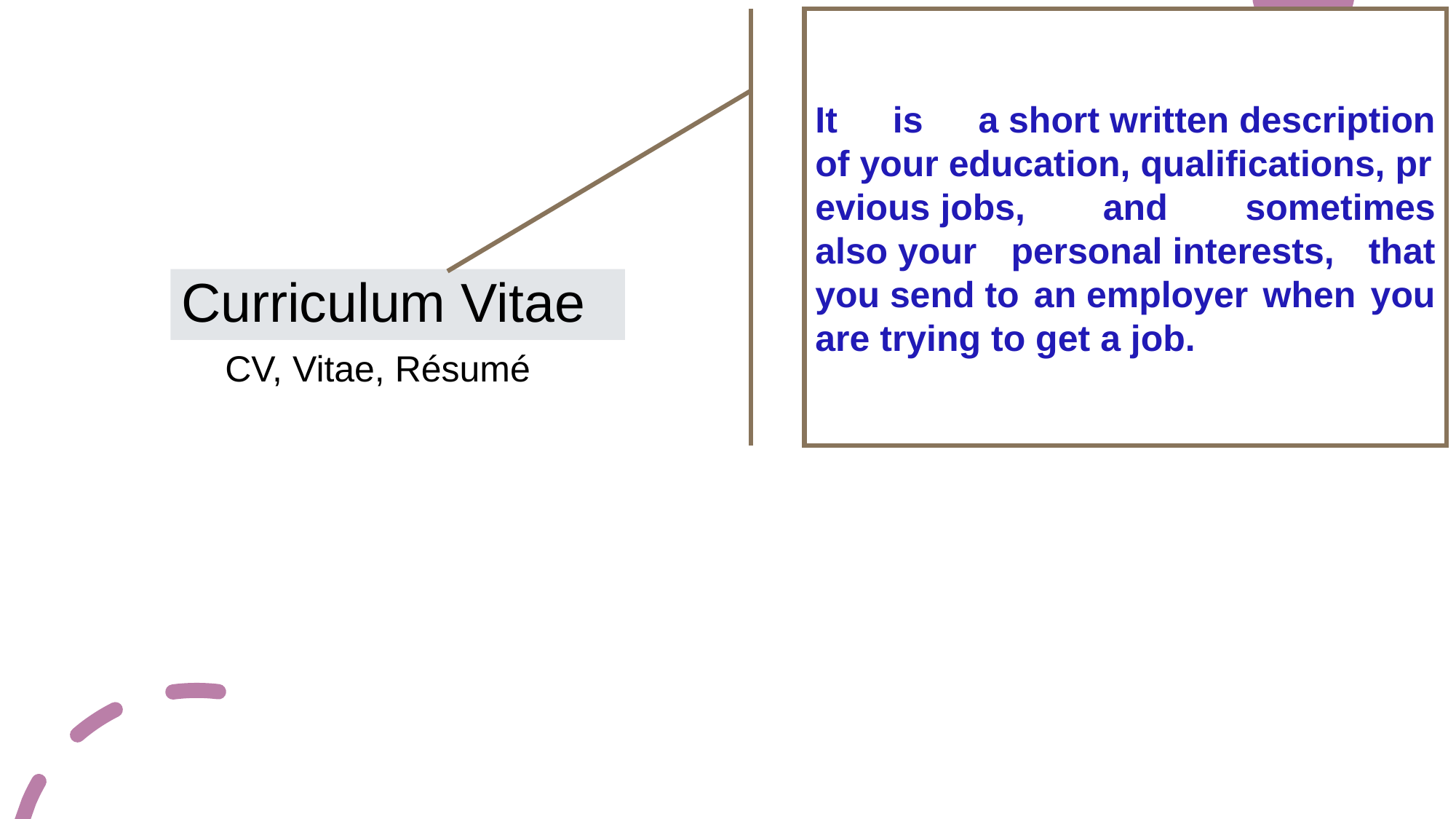

It is a short written description of your education, qualifications, previous jobs, and sometimes also your personal interests, that you send to an employer when you are trying to get a job.
# Curriculum Vitae
CV, Vitae, Résumé